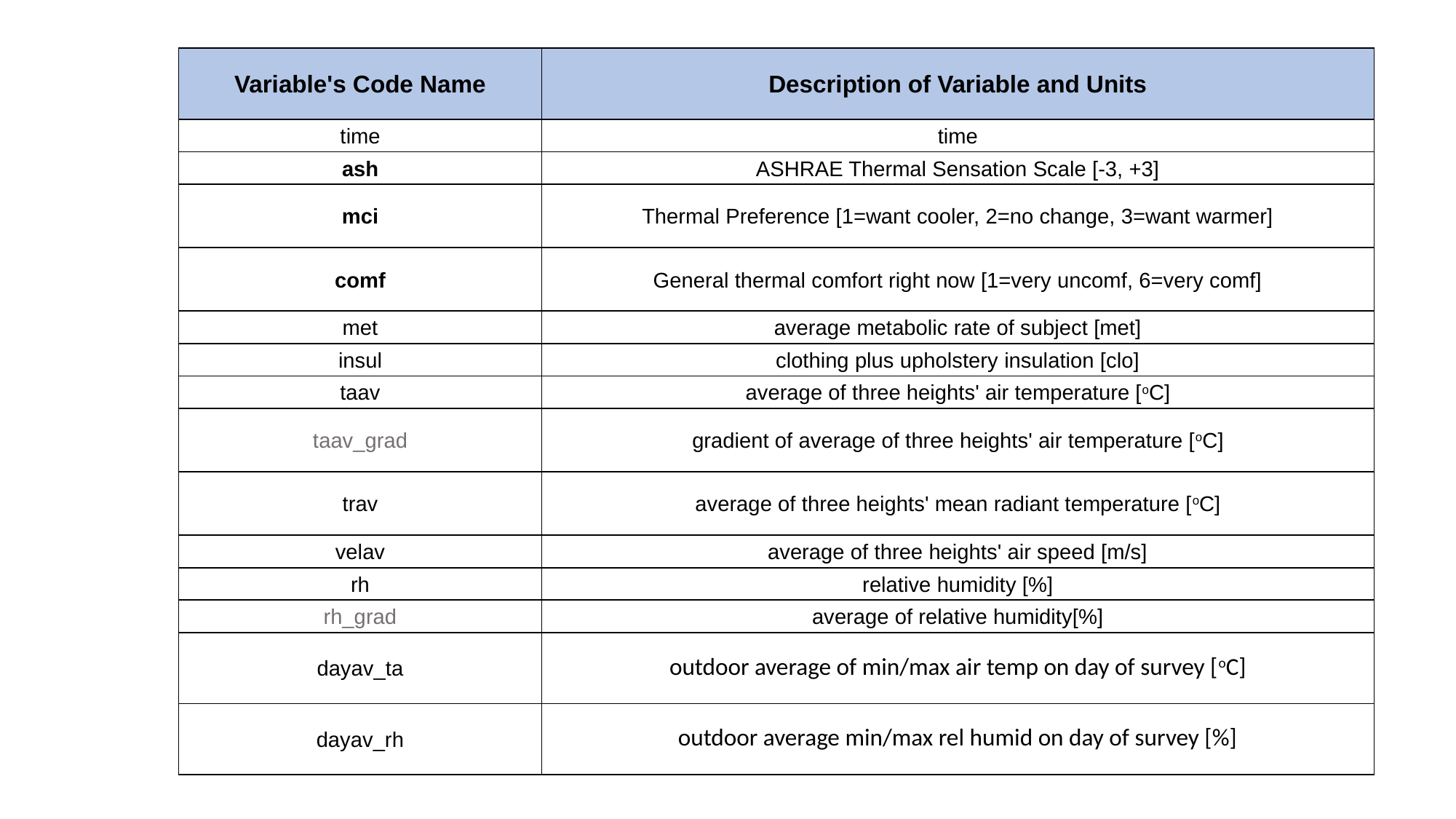

| Variable's Code Name | Description of Variable and Units |
| --- | --- |
| time | time |
| ash | ASHRAE Thermal Sensation Scale [-3, +3] |
| mci | Thermal Preference [1=want cooler, 2=no change, 3=want warmer] |
| comf | General thermal comfort right now [1=very uncomf, 6=very comf] |
| met | average metabolic rate of subject [met] |
| insul | clothing plus upholstery insulation [clo] |
| taav | average of three heights' air temperature [oC] |
| taav\_grad | gradient of average of three heights' air temperature [oC] |
| trav | average of three heights' mean radiant temperature [oC] |
| velav | average of three heights' air speed [m/s] |
| rh | relative humidity [%] |
| rh\_grad | average of relative humidity[%] |
| dayav\_ta | outdoor average of min/max air temp on day of survey [oC] |
| dayav\_rh | outdoor average min/max rel humid on day of survey [%] |